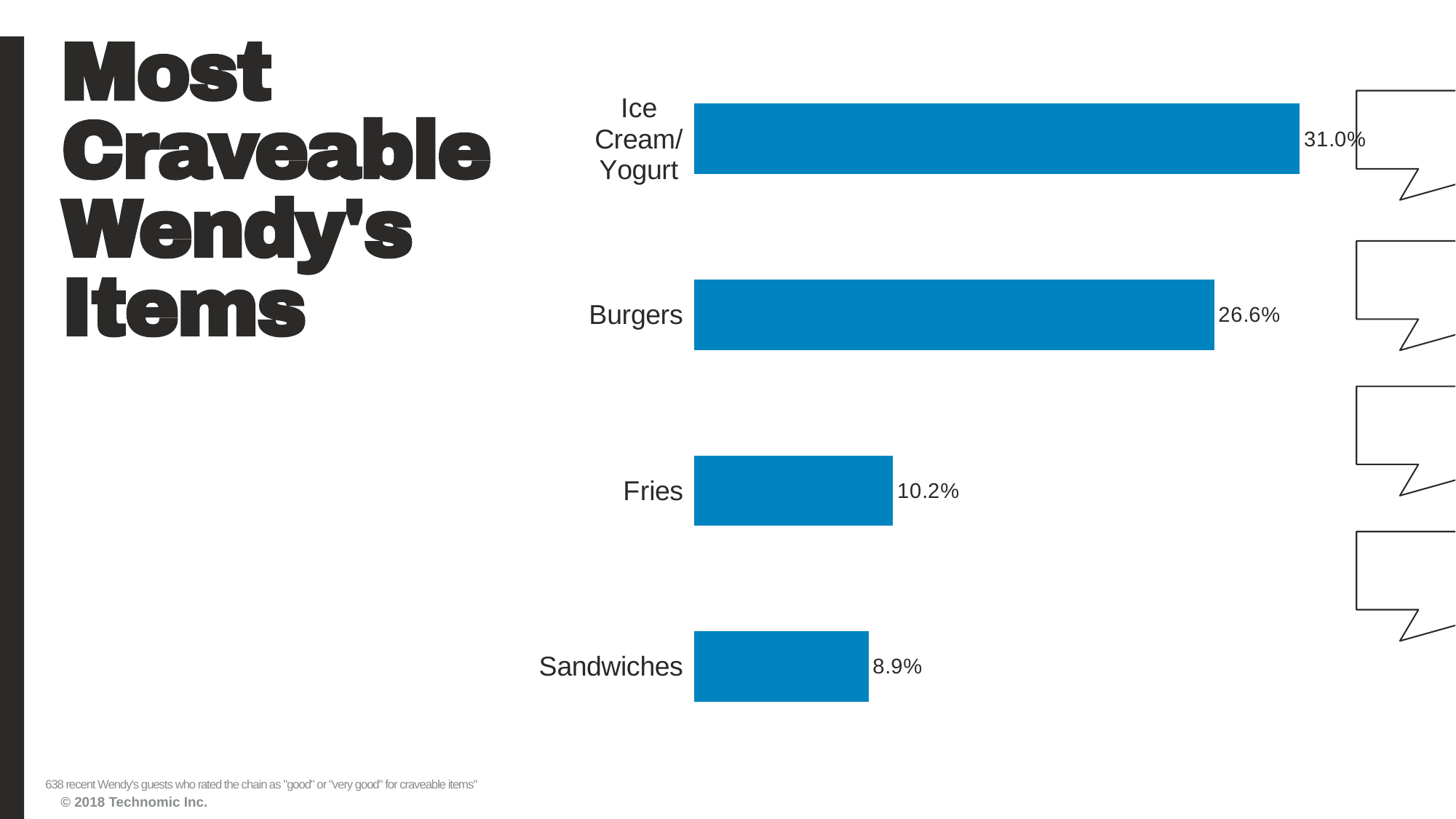

# Most Craveable Wendy's Items

### Chart

| Category | Series1 |
|---|---|
| Sandwiches | 0.089341693 |
| Fries | 0.101880878 |
| Burgers | 0.26645768 |
| Ice Cream/Yogurt | 0.310344828 |
638 recent Wendy's guests who rated the chain as "good" or "very good" for craveable items"